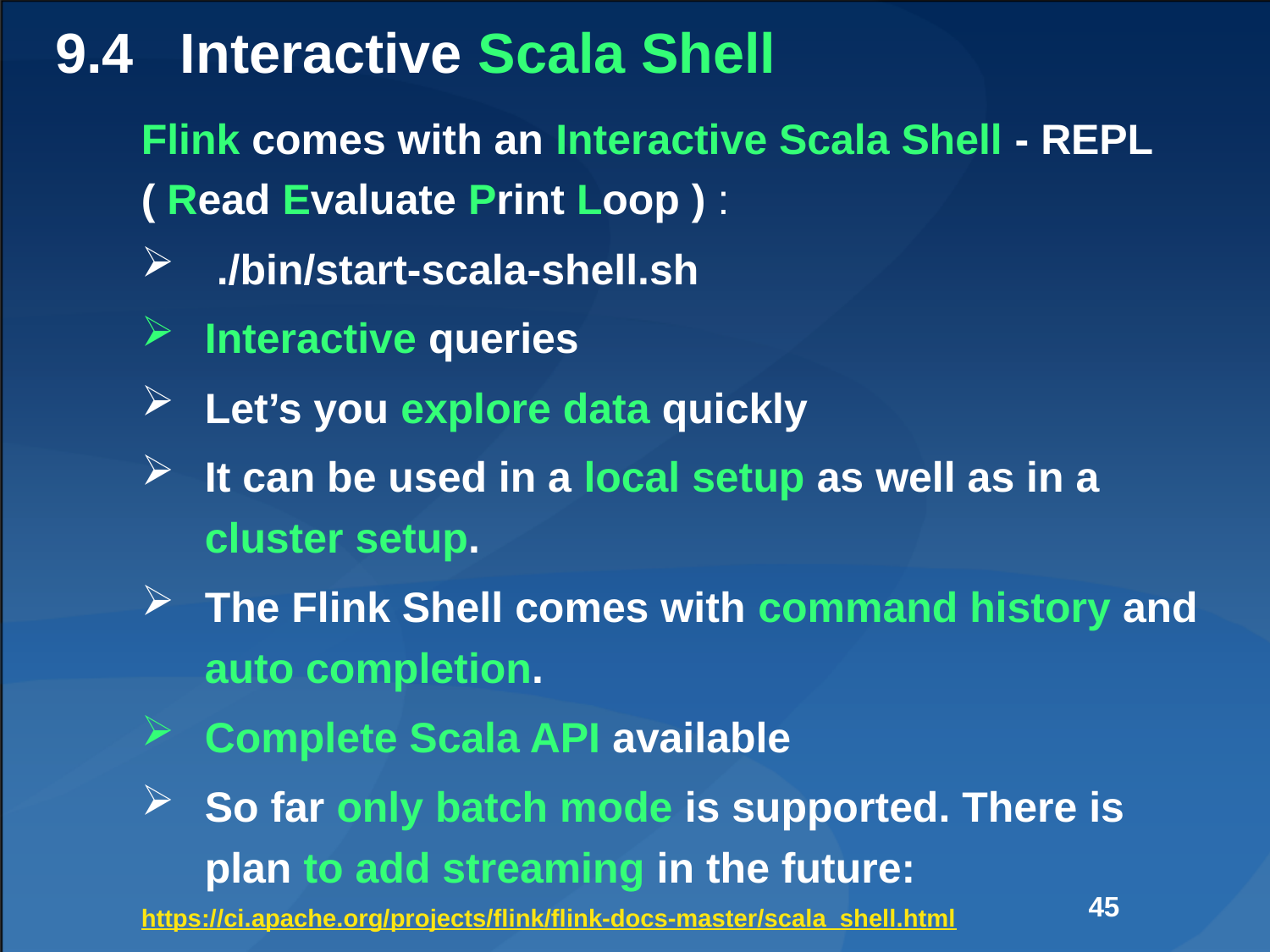

# 9.4   Interactive Scala Shell
Flink comes with an Interactive Scala Shell - REPL ( Read Evaluate Print Loop ) :
 ./bin/start-scala-shell.sh
Interactive queries
Let’s you explore data quickly
It can be used in a local setup as well as in a cluster setup.
The Flink Shell comes with command history and auto completion.
Complete Scala API available
So far only batch mode is supported. There is plan to add streaming in the future:
https://ci.apache.org/projects/flink/flink-docs-master/scala_shell.html

45